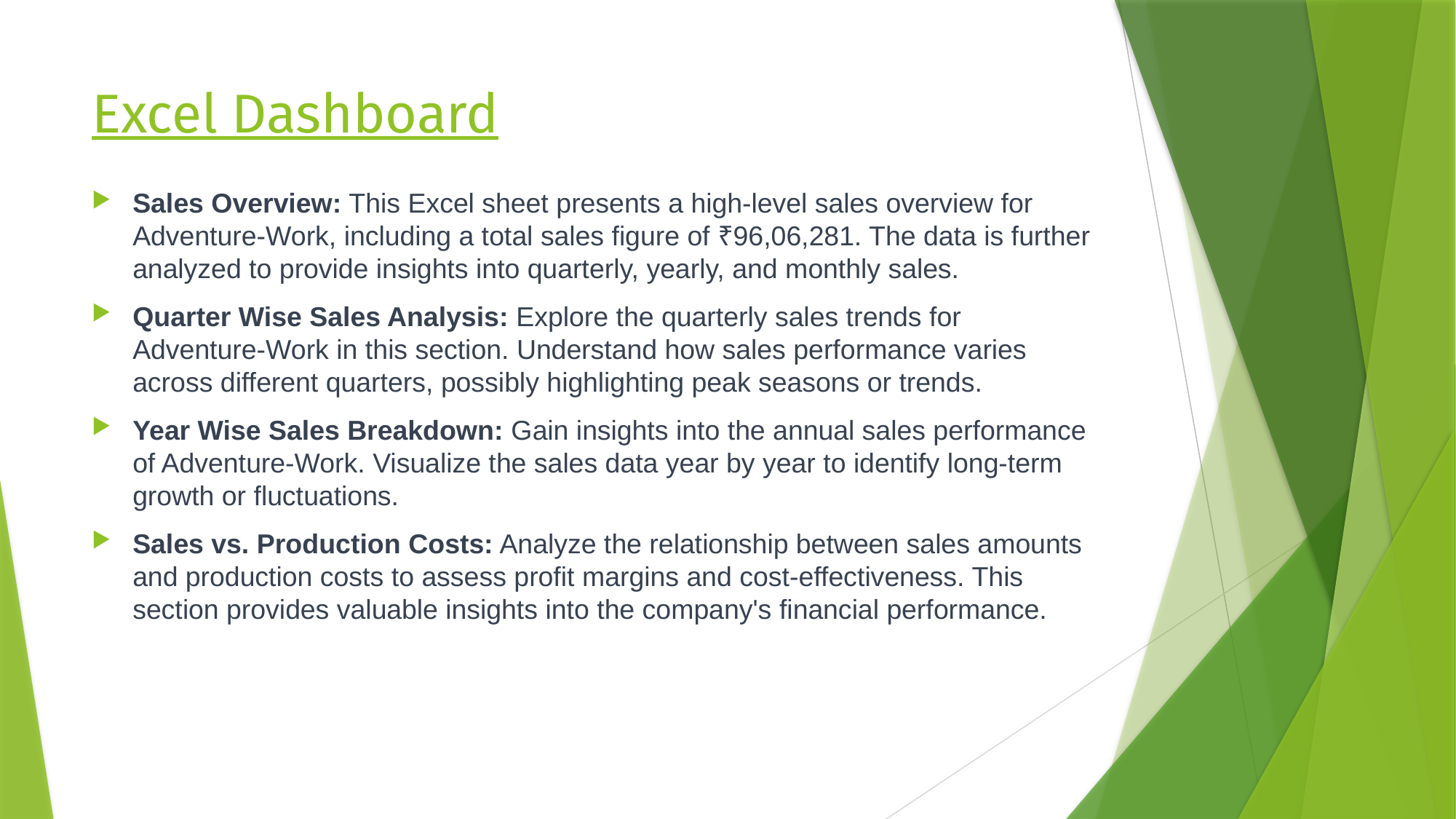

# Excel Dashboard
Sales Overview: This Excel sheet presents a high-level sales overview for Adventure-Work, including a total sales figure of ₹96,06,281. The data is further analyzed to provide insights into quarterly, yearly, and monthly sales.
Quarter Wise Sales Analysis: Explore the quarterly sales trends for Adventure-Work in this section. Understand how sales performance varies across different quarters, possibly highlighting peak seasons or trends.
Year Wise Sales Breakdown: Gain insights into the annual sales performance of Adventure-Work. Visualize the sales data year by year to identify long-term growth or fluctuations.
Sales vs. Production Costs: Analyze the relationship between sales amounts and production costs to assess profit margins and cost-effectiveness. This section provides valuable insights into the company's financial performance.